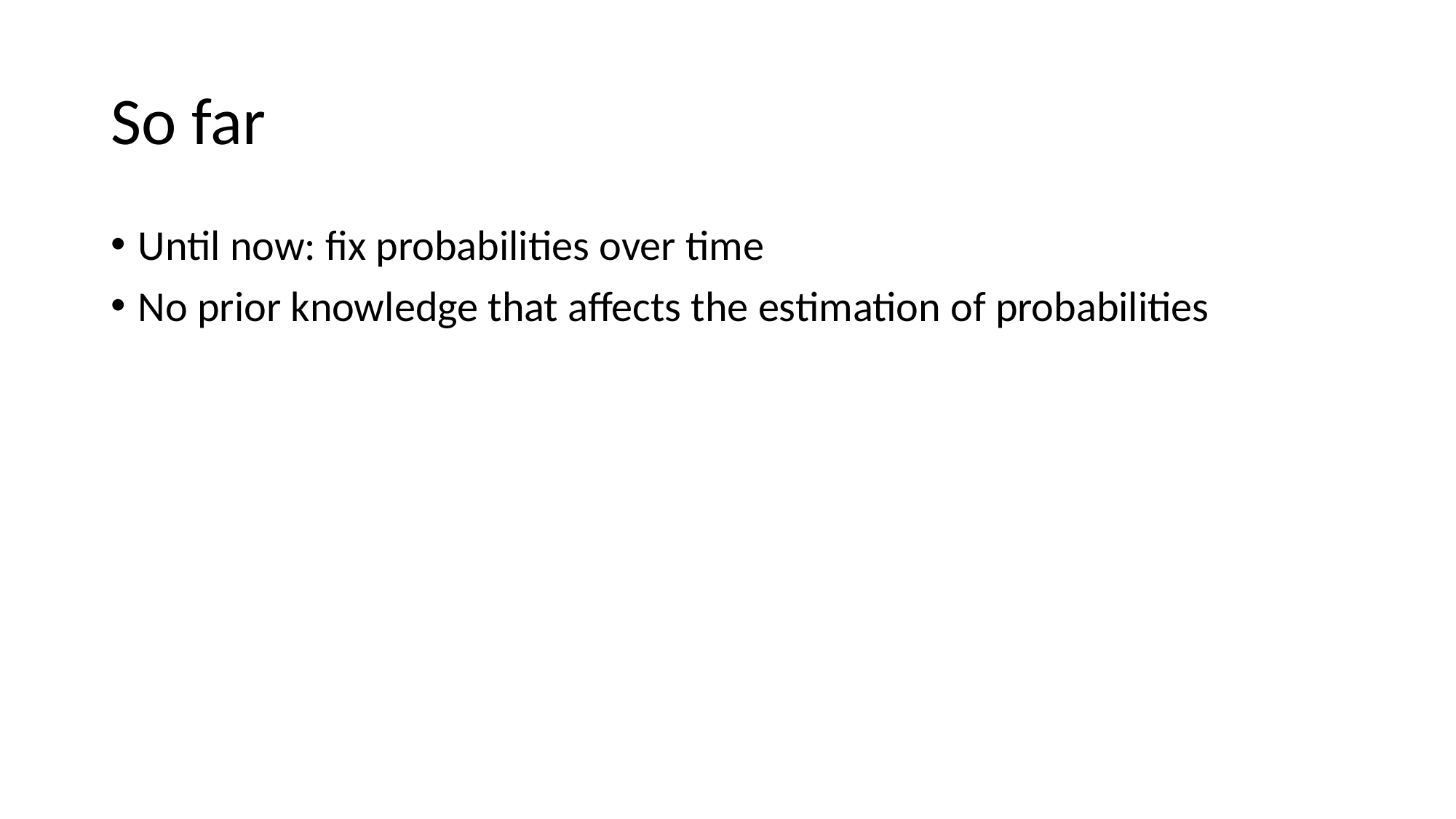

# So far
Until now: fix probabilities over time
No prior knowledge that affects the estimation of probabilities